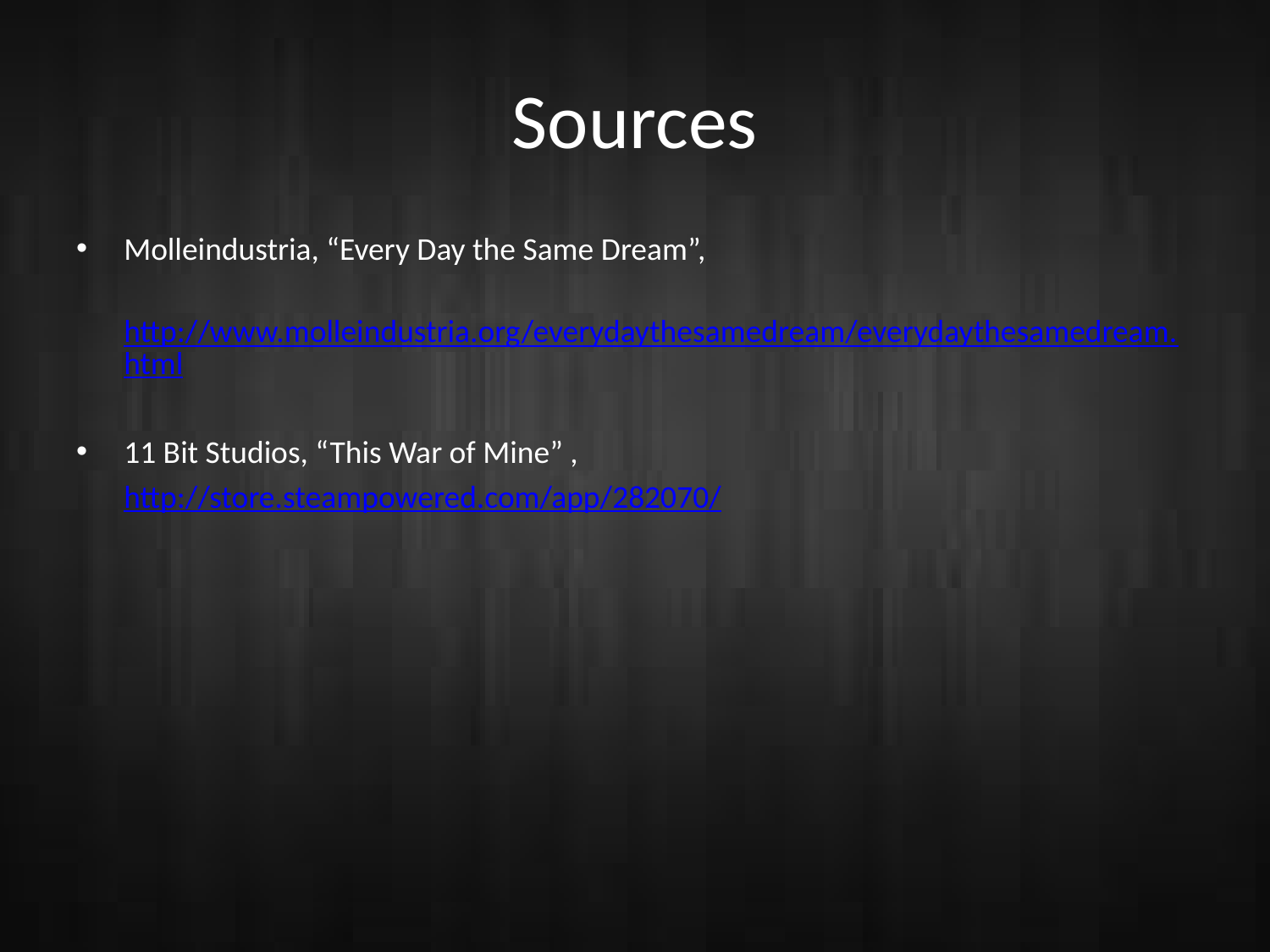

# Sources
Molleindustria, “Every Day the Same Dream”,
	http://www.molleindustria.org/everydaythesamedream/everydaythesamedream.html

11 Bit Studios, “This War of Mine” ,
	http://store.steampowered.com/app/282070/